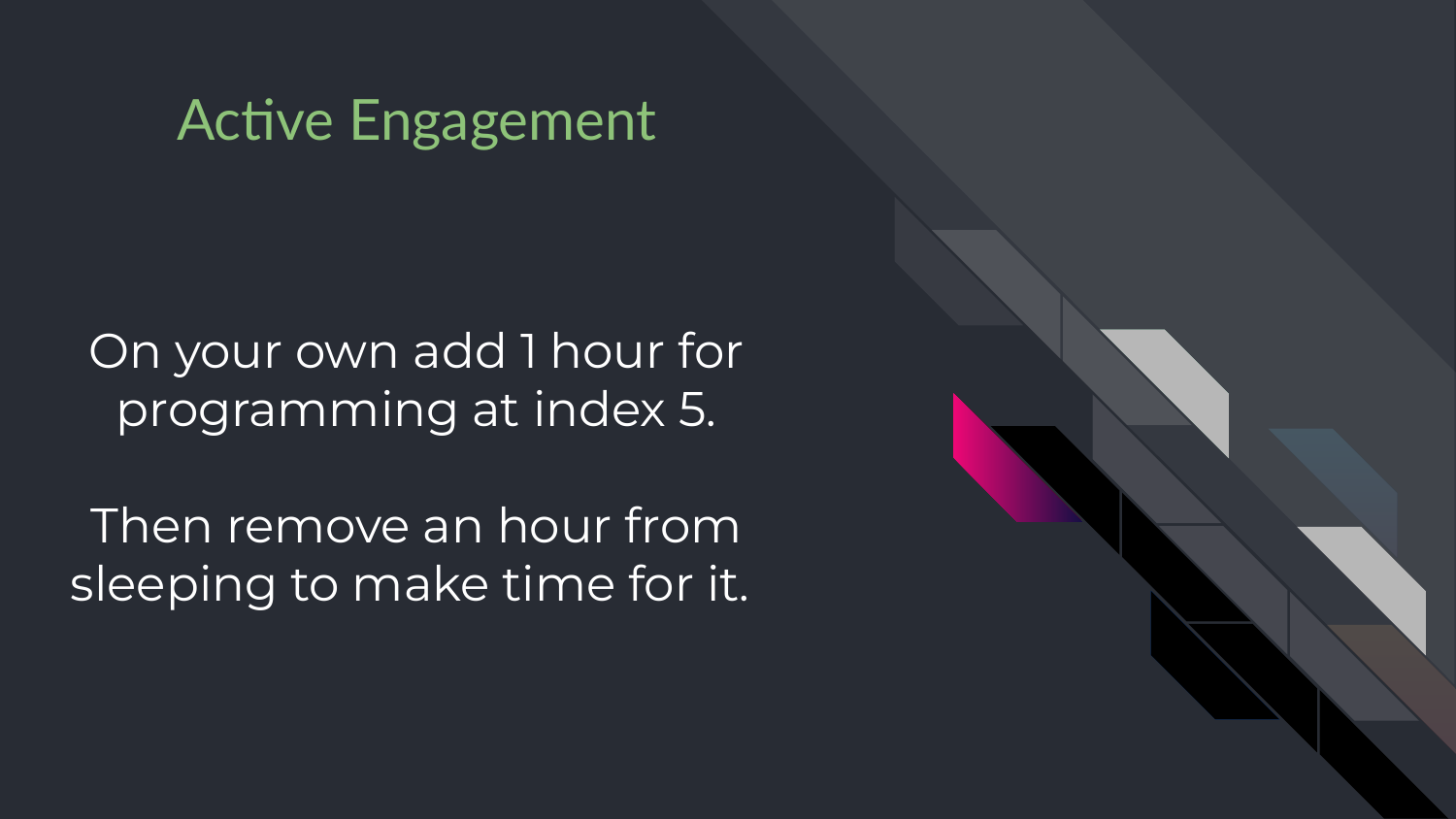

# On your own add 1 hour for programming at index 5.

Then remove an hour from sleeping to make time for it.